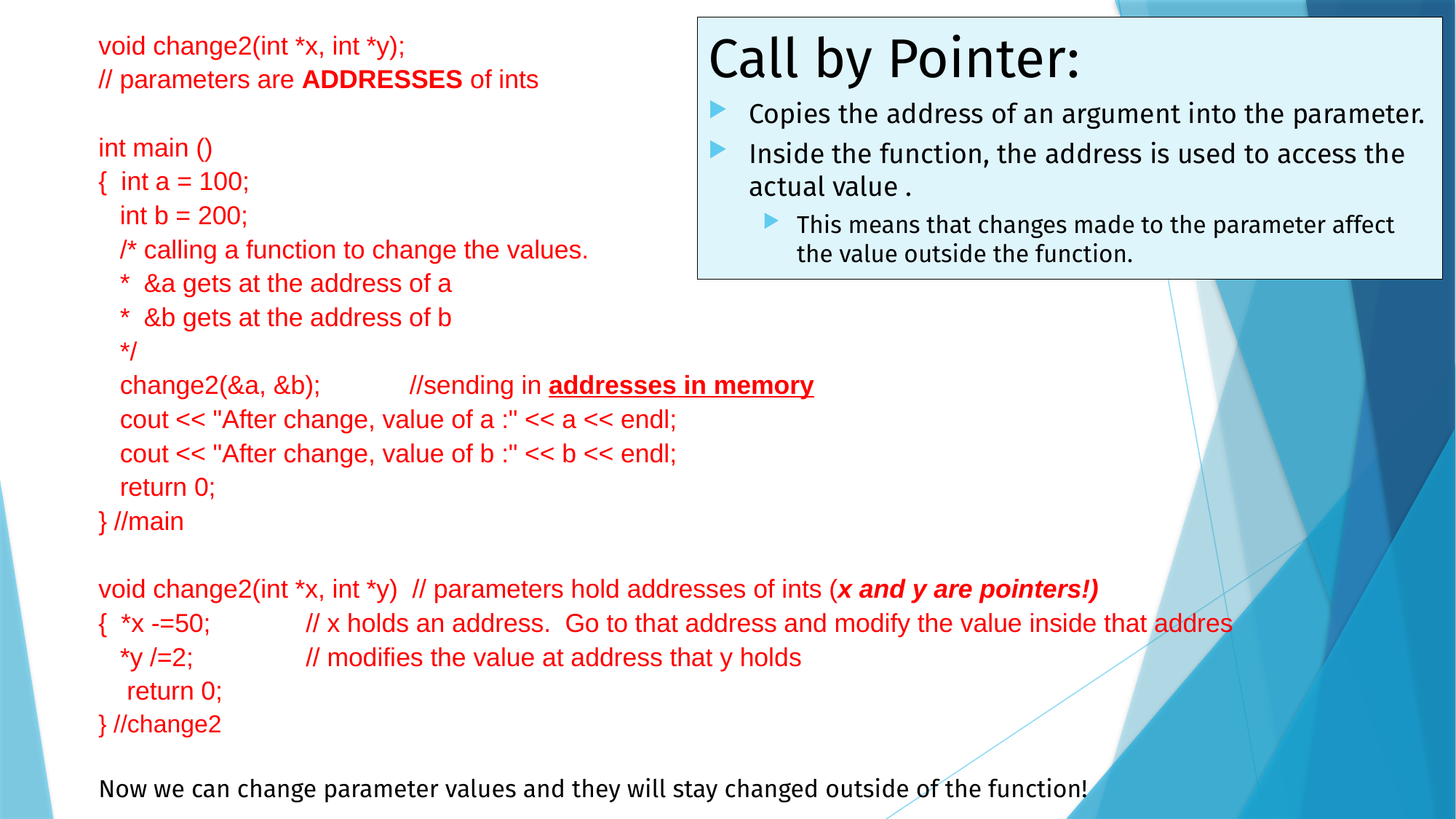

Call by Pointer:
Copies the address of an argument into the parameter.
Inside the function, the address is used to access the actual value .
This means that changes made to the parameter affect the value outside the function.

void change2(int *x, int *y);
// parameters are ADDRESSES of ints

int main ()
{  int a = 100;
   int b = 200;
   /* calling a function to change the values.
   *  &a gets at the address of a
   *  &b gets at the address of b
   */
   change2(&a, &b);	//sending in addresses in memory
   cout << "After change, value of a :" << a << endl;
   cout << "After change, value of b :" << b << endl;
   return 0;
} //main

void change2(int *x, int *y)  // parameters hold addresses of ints (x and y are pointers!)
{  *x -=50; 	// x holds an address.  Go to that address and modify the value inside that addres
   *y /=2; 		// modifies the value at address that y holds
    return 0;
} //change2

Now we can change parameter values and they will stay changed outside of the function!